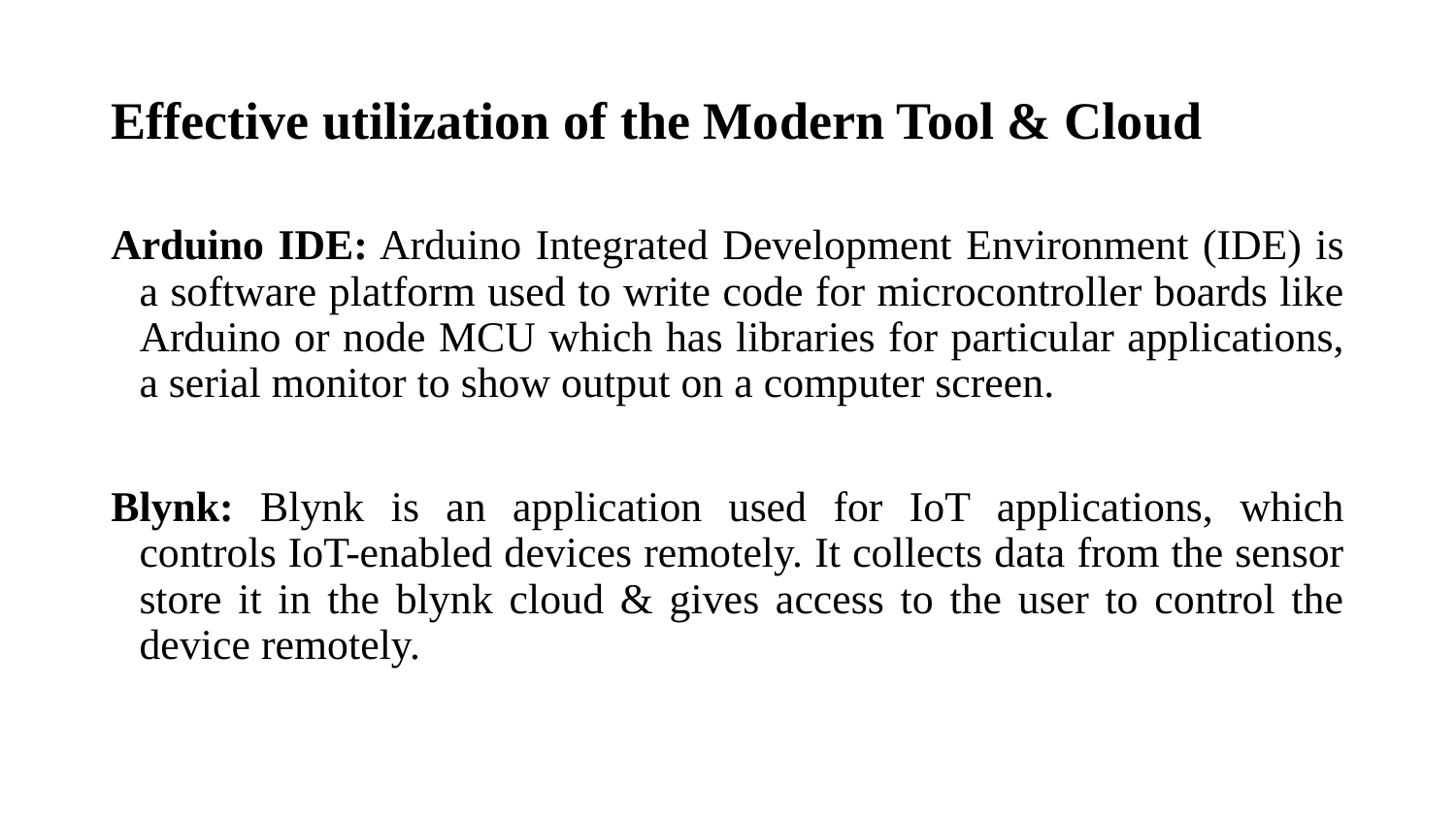

# Effective utilization of the Modern Tool & Cloud
Arduino IDE: Arduino Integrated Development Environment (IDE) is a software platform used to write code for microcontroller boards like Arduino or node MCU which has libraries for particular applications, a serial monitor to show output on a computer screen.

Blynk: Blynk is an application used for IoT applications, which controls IoT-enabled devices remotely. It collects data from the sensor store it in the blynk cloud & gives access to the user to control the device remotely.